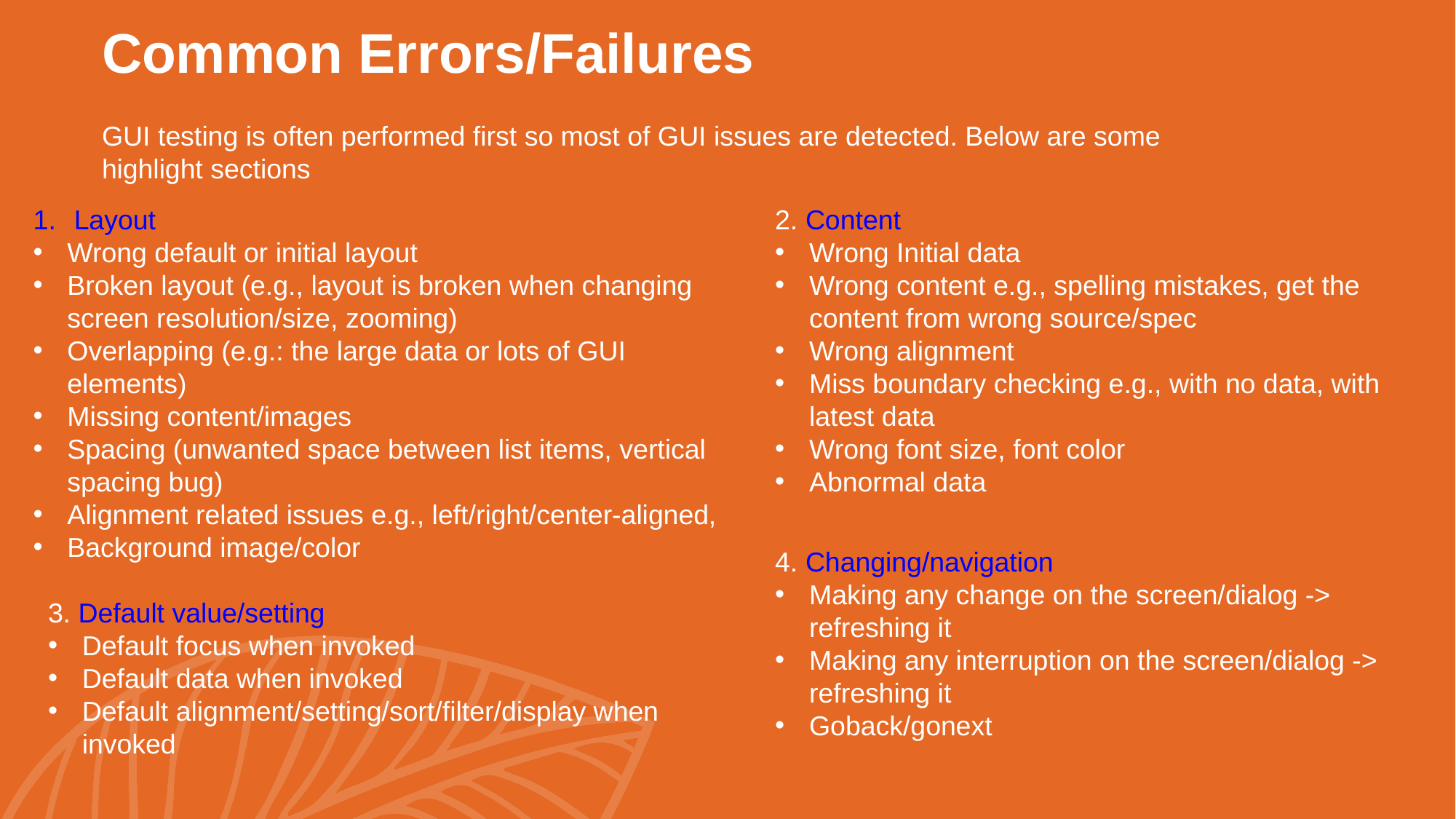

# Common Errors/Failures
GUI testing is often performed first so most of GUI issues are detected. Below are some highlight sections
Layout
Wrong default or initial layout
Broken layout (e.g., layout is broken when changing screen resolution/size, zooming)
Overlapping (e.g.: the large data or lots of GUI elements)
Missing content/images
Spacing (unwanted space between list items, vertical spacing bug)
Alignment related issues e.g., left/right/center-aligned,
Background image/color
2. Content
Wrong Initial data
Wrong content e.g., spelling mistakes, get the content from wrong source/spec
Wrong alignment
Miss boundary checking e.g., with no data, with latest data
Wrong font size, font color
Abnormal data

4. Changing/navigation
Making any change on the screen/dialog -> refreshing it
Making any interruption on the screen/dialog -> refreshing it
Goback/gonext

3. Default value/setting
Default focus when invoked
Default data when invoked
Default alignment/setting/sort/filter/display when invoked